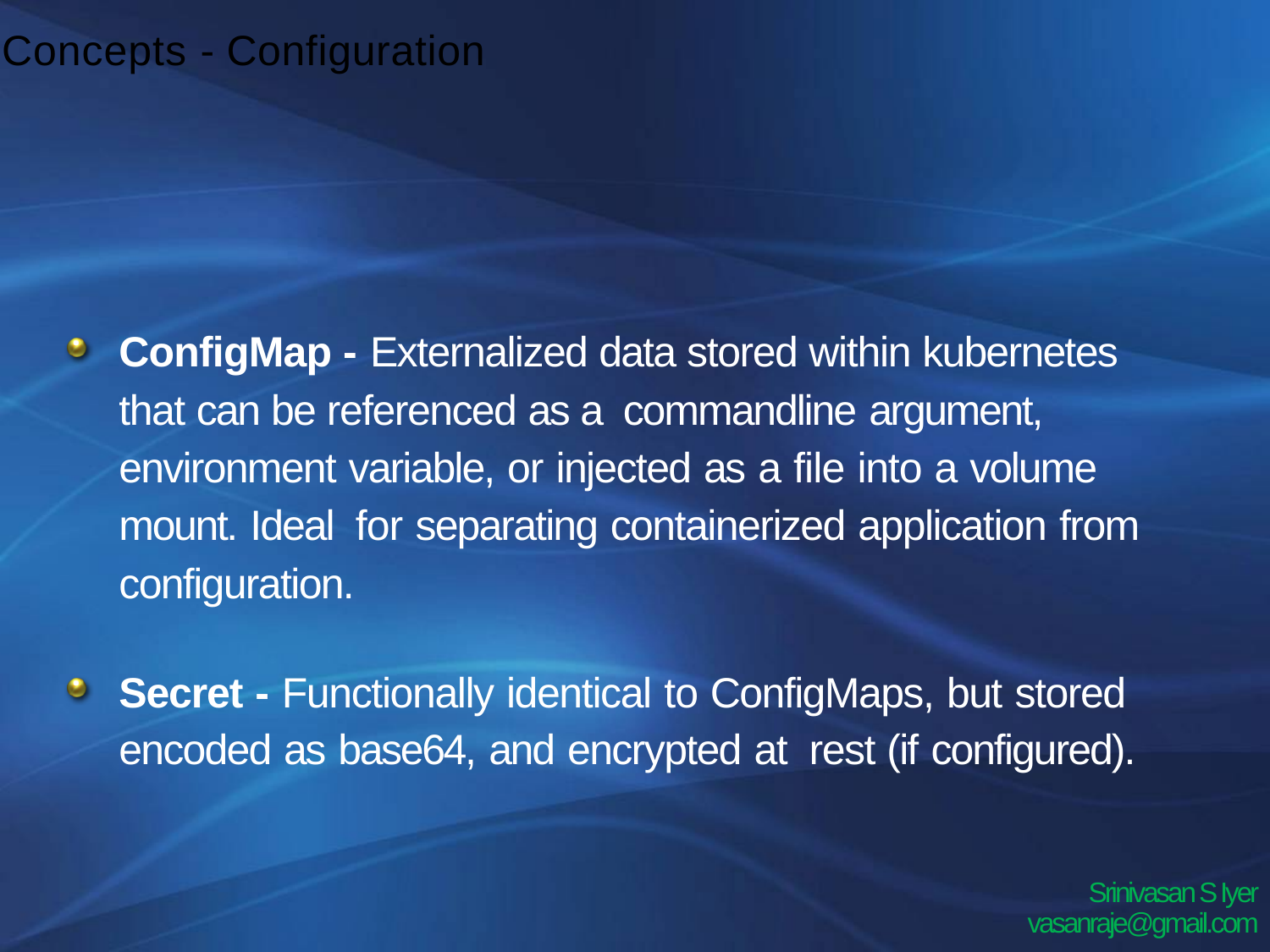

# Concepts - Configuration
ConfigMap - Externalized data stored within kubernetes that can be referenced as a  commandline argument, environment variable, or injected as a file into a volume mount. Ideal  for separating containerized application from configuration.

Secret - Functionally identical to ConfigMaps, but stored encoded as base64, and encrypted at  rest (if configured).